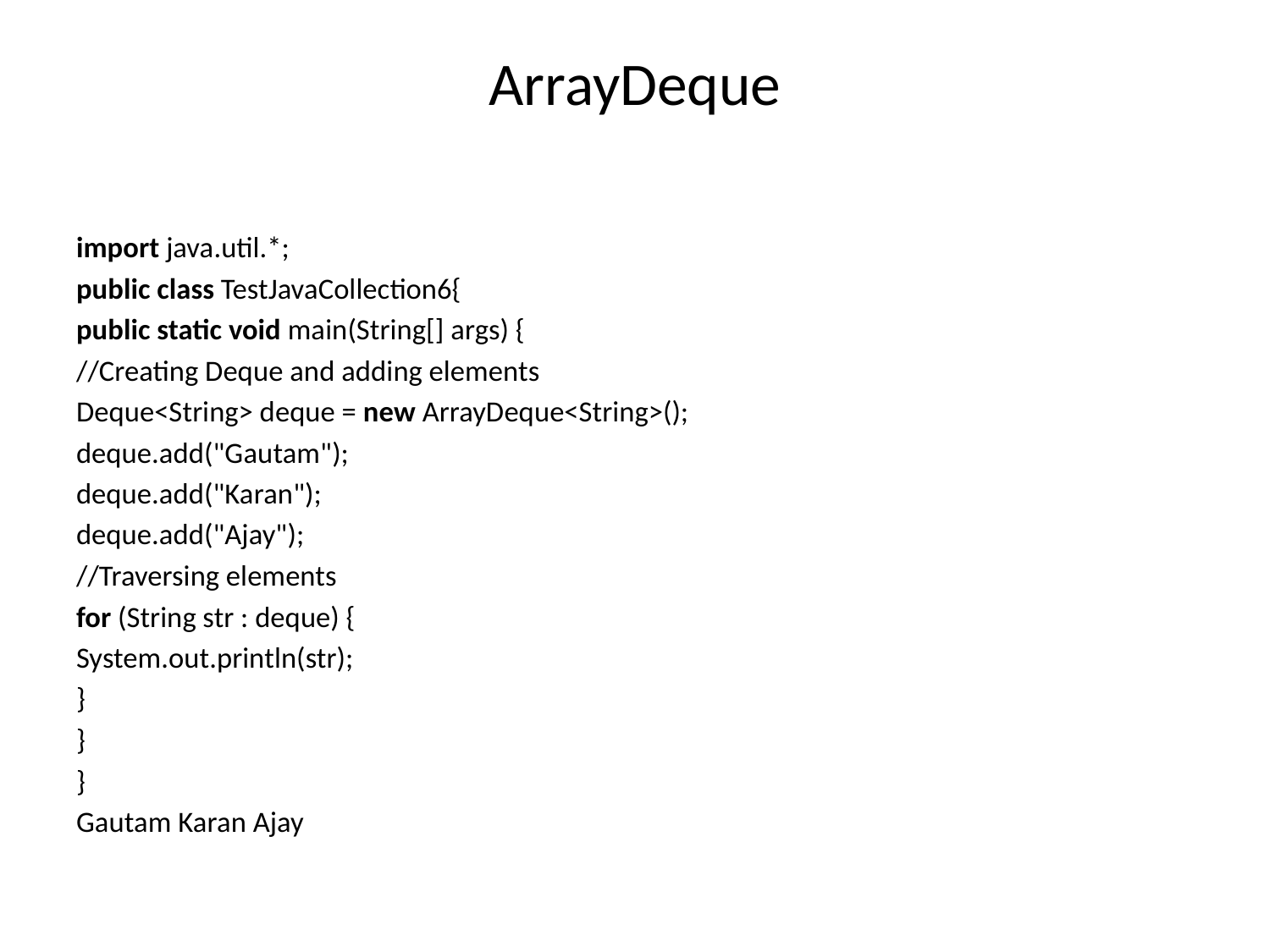

# ArrayDeque
import java.util.*;
public class TestJavaCollection6{
public static void main(String[] args) {
//Creating Deque and adding elements
Deque<String> deque = new ArrayDeque<String>();
deque.add("Gautam");
deque.add("Karan");
deque.add("Ajay");
//Traversing elements
for (String str : deque) {
System.out.println(str);
}
}
}
Gautam Karan Ajay